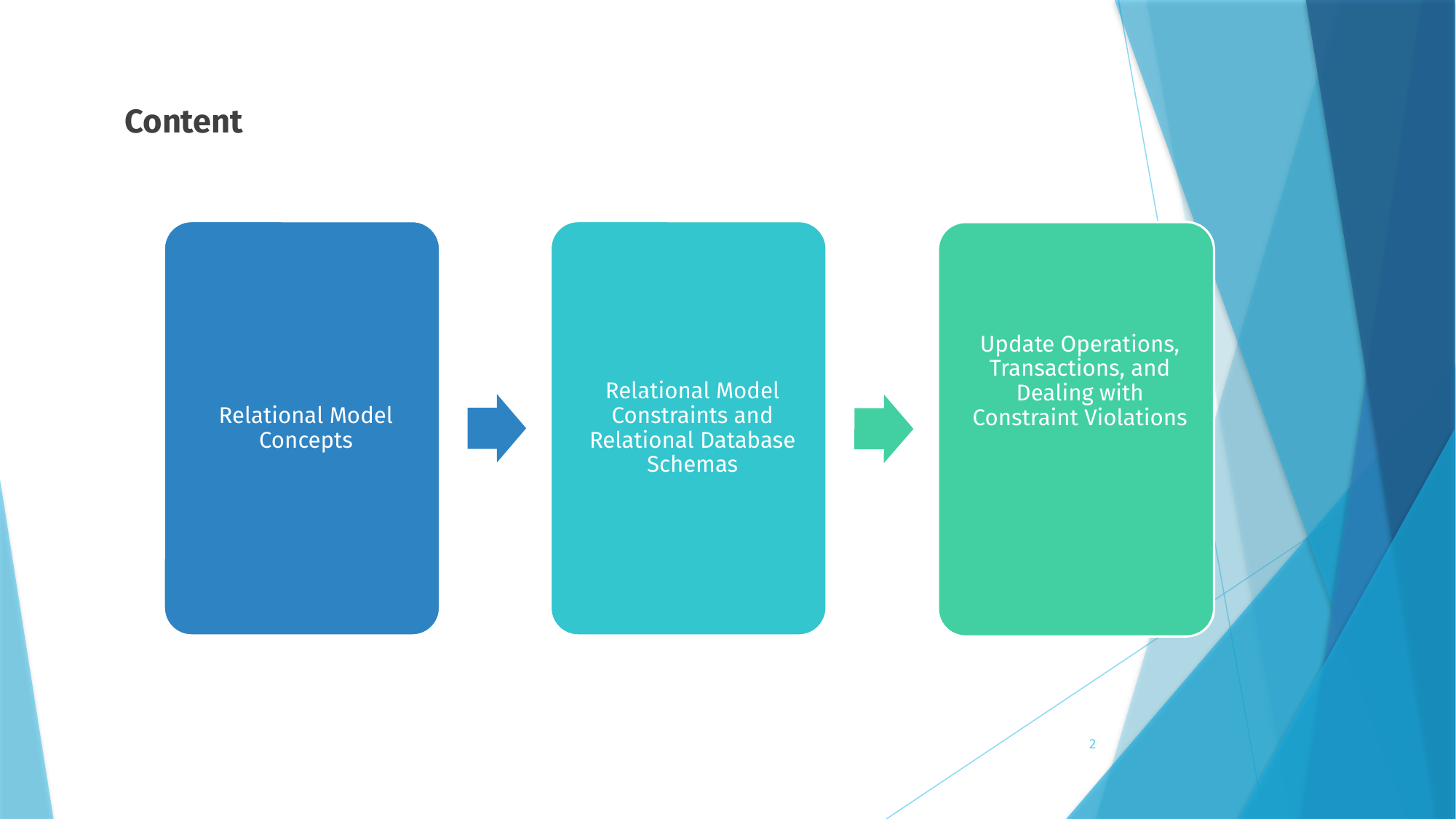

Content
Relational Model Concepts

Relational Model Constraints and Relational Database Schemas

Update Operations, Transactions, and Dealing with Constraint Violations
2